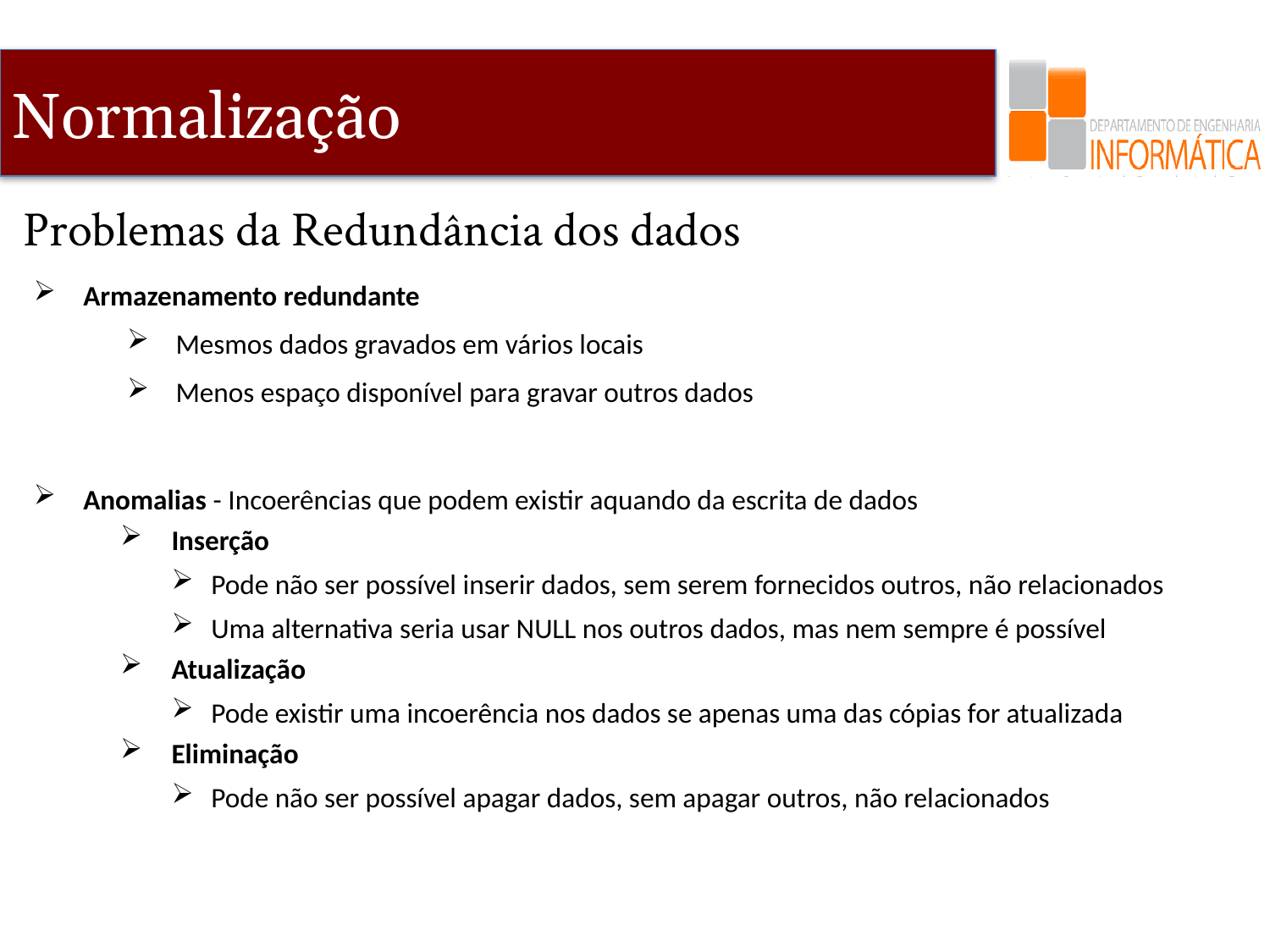

# Problemas da Redundância dos dados
Armazenamento redundante
Mesmos dados gravados em vários locais
Menos espaço disponível para gravar outros dados

Anomalias - Incoerências que podem existir aquando da escrita de dados
Inserção
Pode não ser possível inserir dados, sem serem fornecidos outros, não relacionados
Uma alternativa seria usar NULL nos outros dados, mas nem sempre é possível
Atualização
Pode existir uma incoerência nos dados se apenas uma das cópias for atualizada
Eliminação
Pode não ser possível apagar dados, sem apagar outros, não relacionados